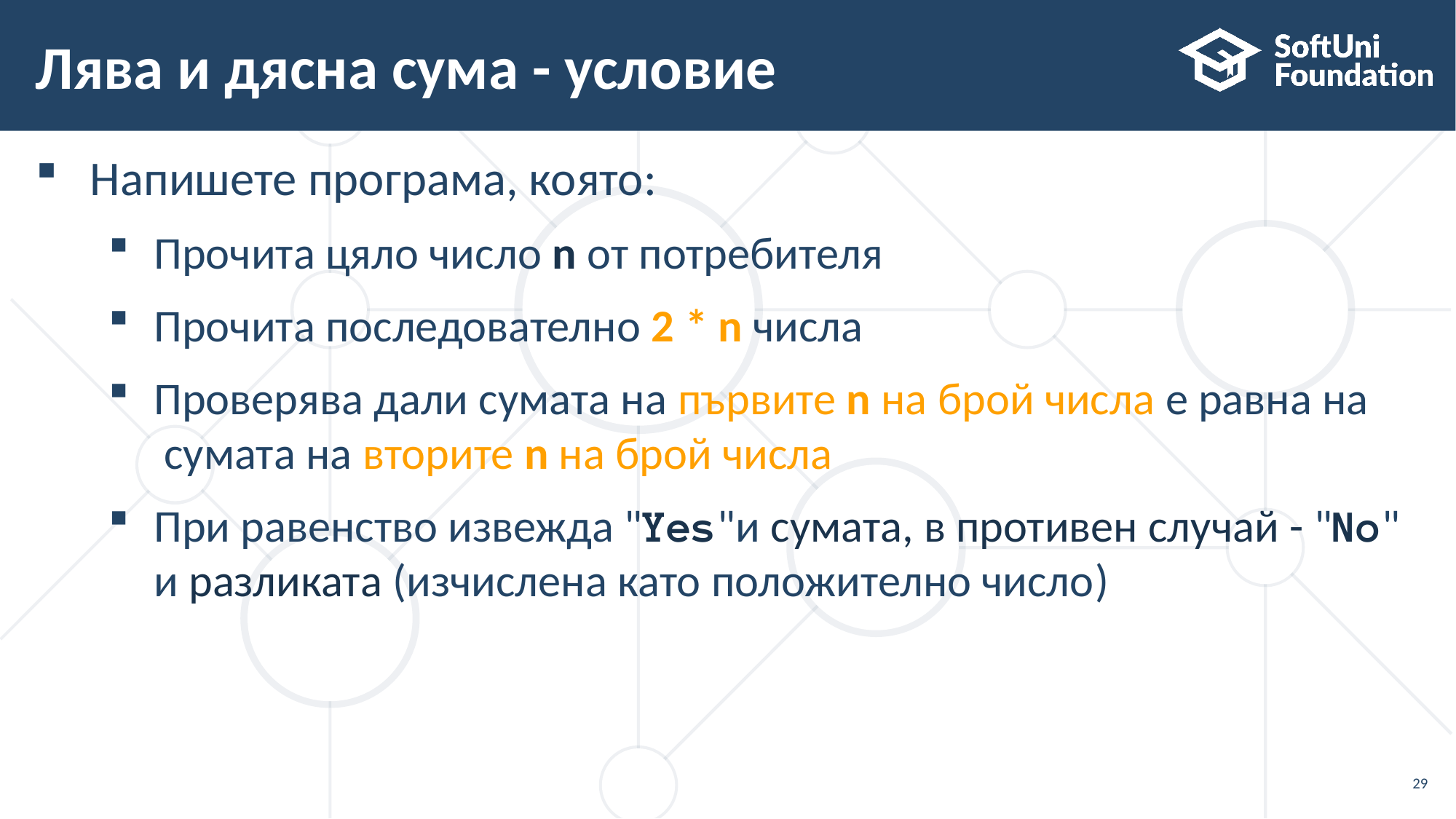

# Лява и дясна сума - условие
Напишете програма, която:
Прочита цяло число n от потребителя
Прочита последователно 2 * n числа
Проверява дали сумата на първите n на брой числа е равна на      сумата на вторите n на брой числа
При равенство извежда "Yes"и сумата, в противен случай - "No" и разликата (изчислена като положително число)
29